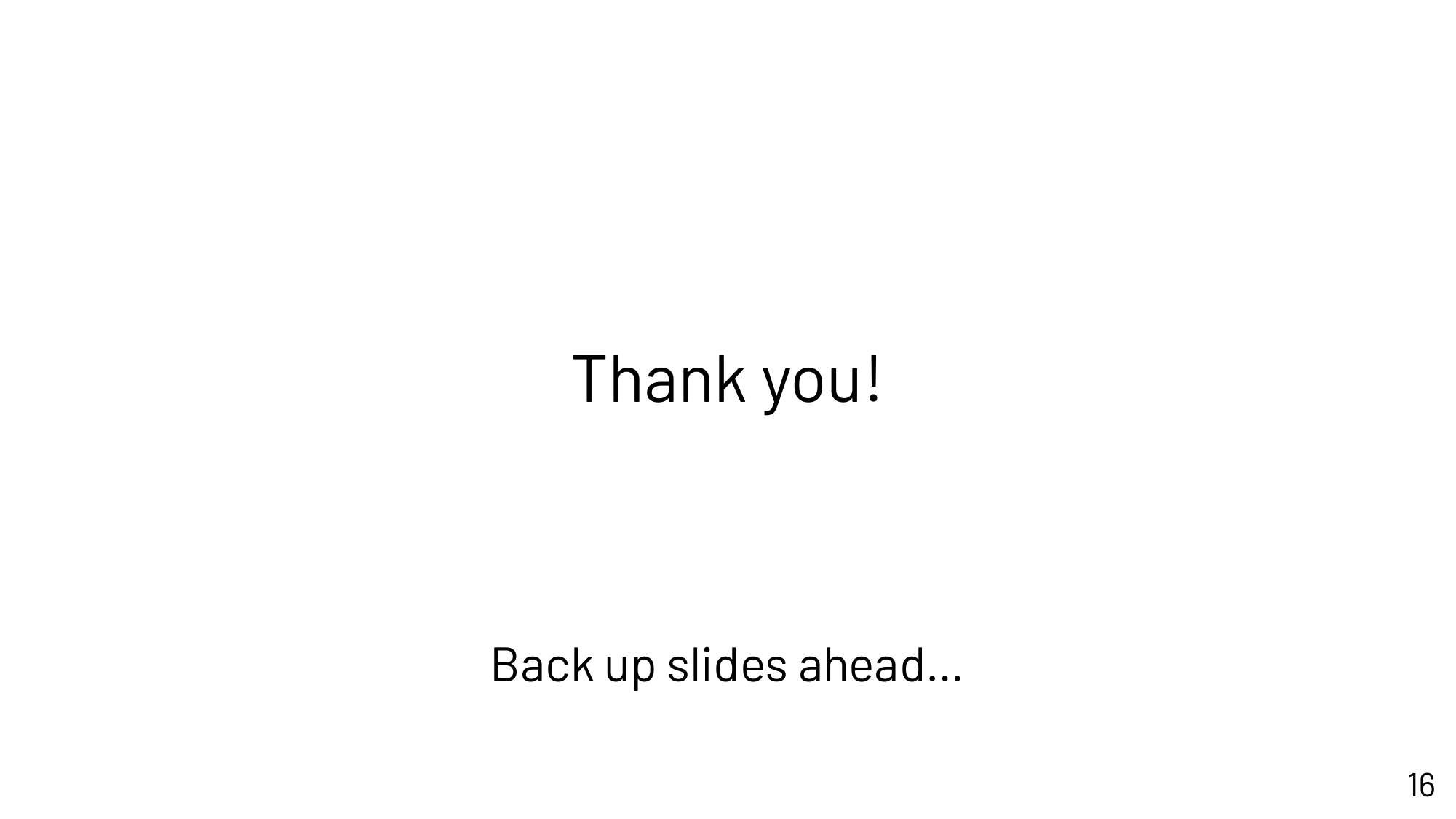

# Thank you!
Back up slides ahead…
16